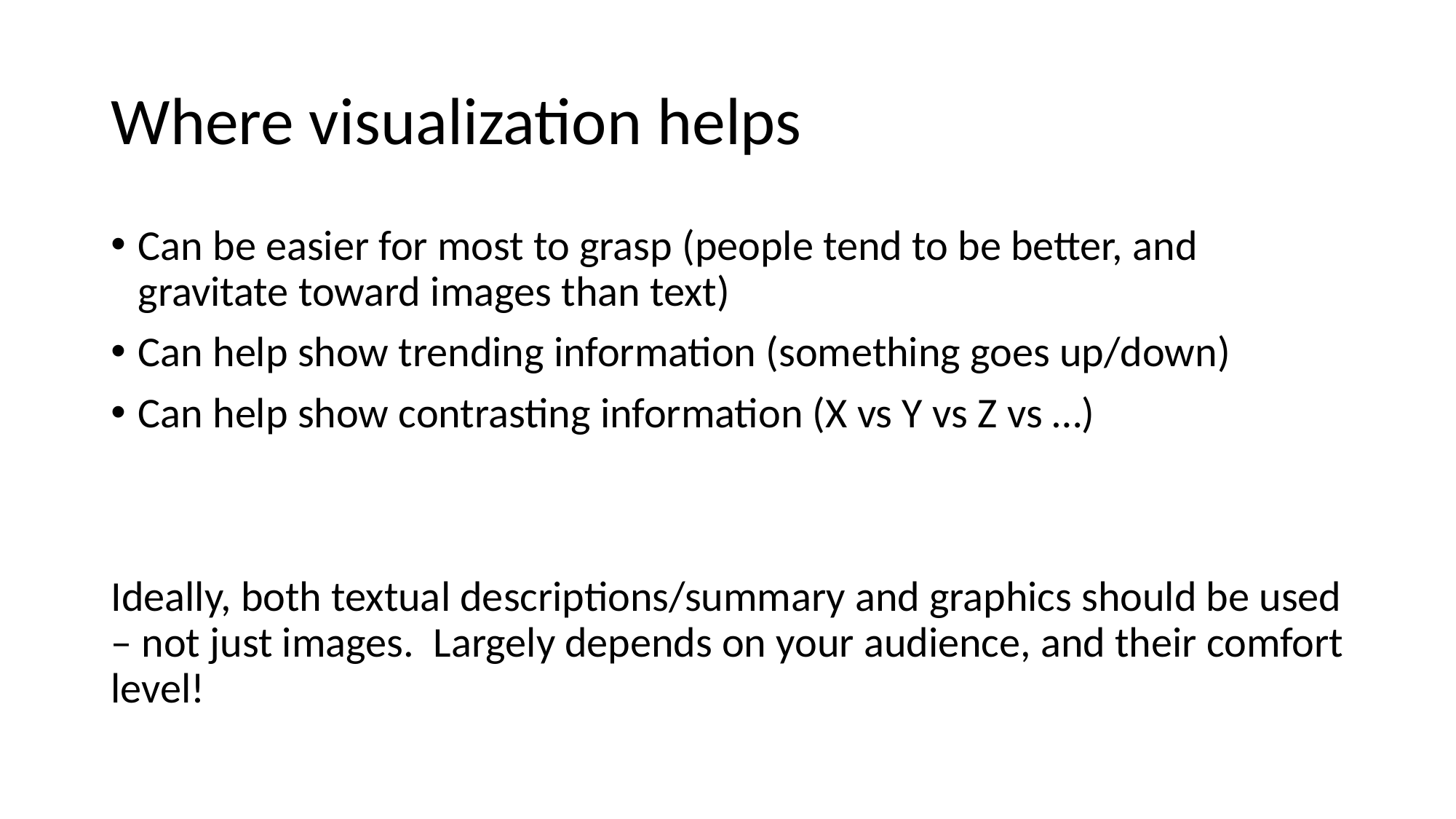

# Where visualization helps
Can be easier for most to grasp (people tend to be better, and gravitate toward images than text)
Can help show trending information (something goes up/down)
Can help show contrasting information (X vs Y vs Z vs …)

Ideally, both textual descriptions/summary and graphics should be used – not just images.  Largely depends on your audience, and their comfort level!